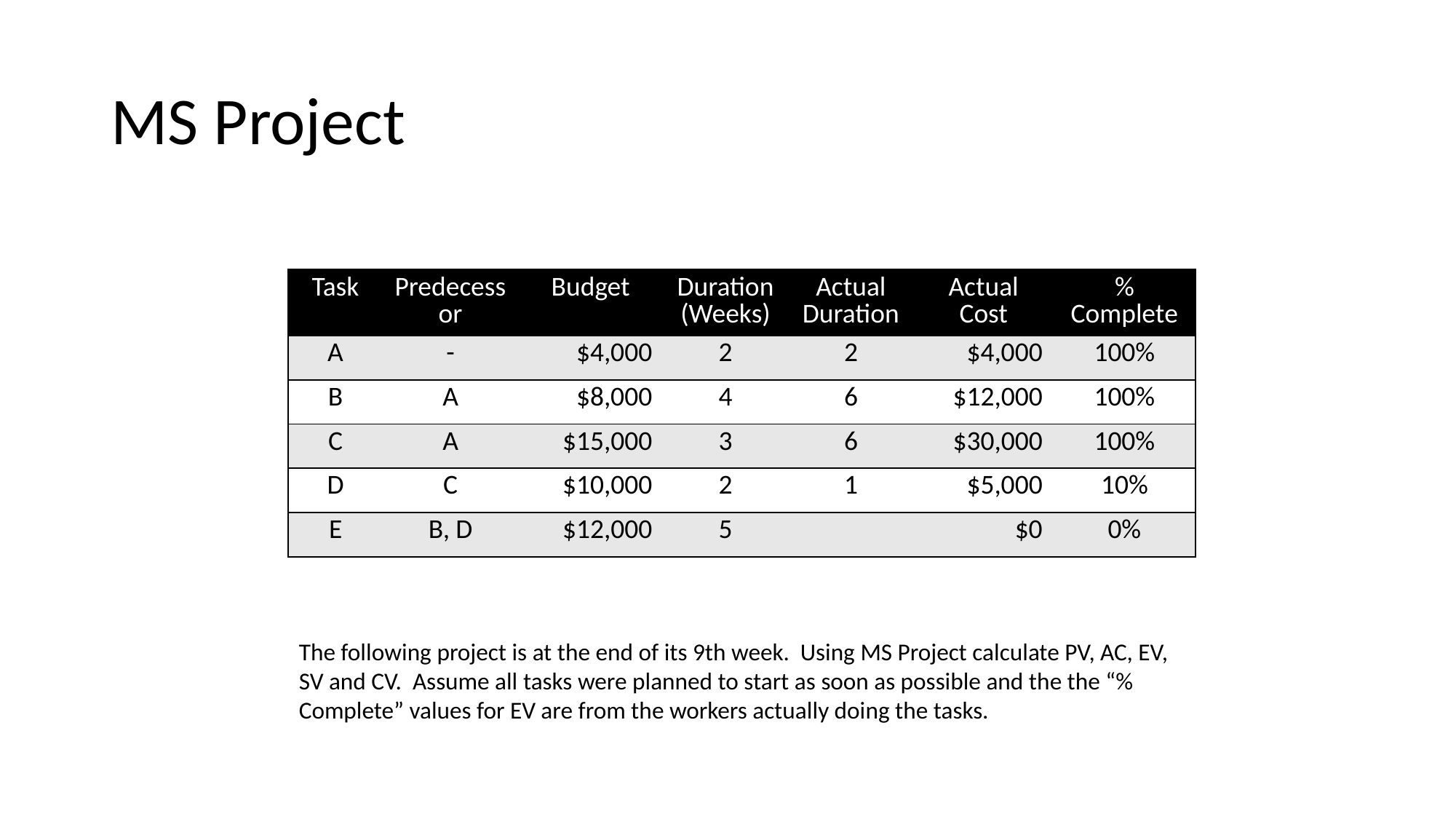

# MS Project
| Task | Predecessor | Budget | Duration (Weeks) | Actual Duration | Actual Cost | % Complete |
| --- | --- | --- | --- | --- | --- | --- |
| A | - | $4,000 | 2 | 2 | $4,000 | 100% |
| B | A | $8,000 | 4 | 6 | $12,000 | 100% |
| C | A | $15,000 | 3 | 6 | $30,000 | 100% |
| D | C | $10,000 | 2 | 1 | $5,000 | 10% |
| E | B, D | $12,000 | 5 |  | $0 | 0% |
The following project is at the end of its 9th week.  Using MS Project calculate PV, AC, EV, SV and CV.  Assume all tasks were planned to start as soon as possible and the the “% Complete” values for EV are from the workers actually doing the tasks.